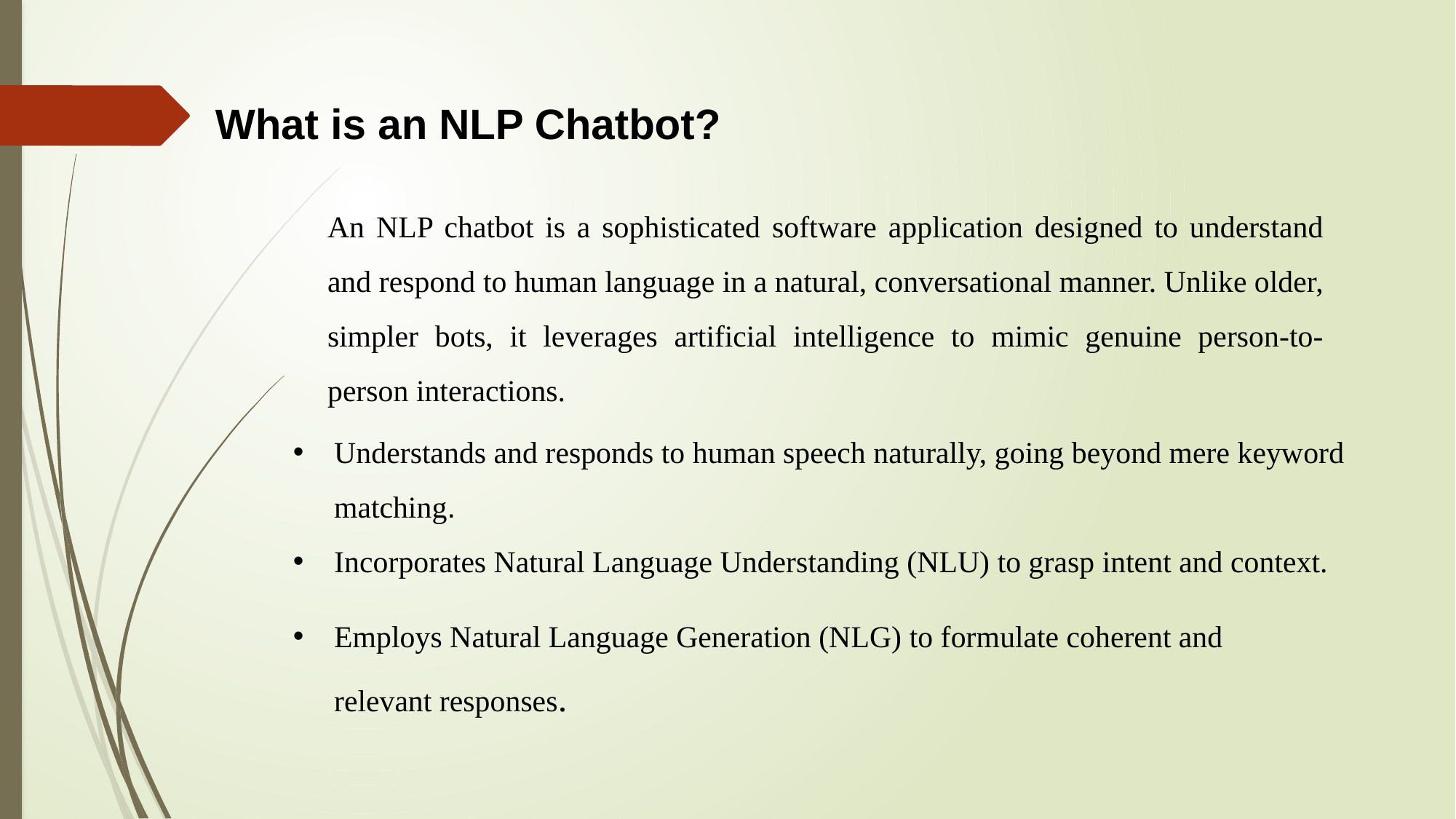

What is an NLP Chatbot?

An NLP chatbot is a sophisticated software application designed to understand and respond to human language in a natural, conversational manner. Unlike older, simpler bots, it leverages artificial intelligence to mimic genuine person-to-person interactions.

Understands and responds to human speech naturally, going beyond mere keyword matching.
Incorporates Natural Language Understanding (NLU) to grasp intent and context.

Employs Natural Language Generation (NLG) to formulate coherent and relevant responses.